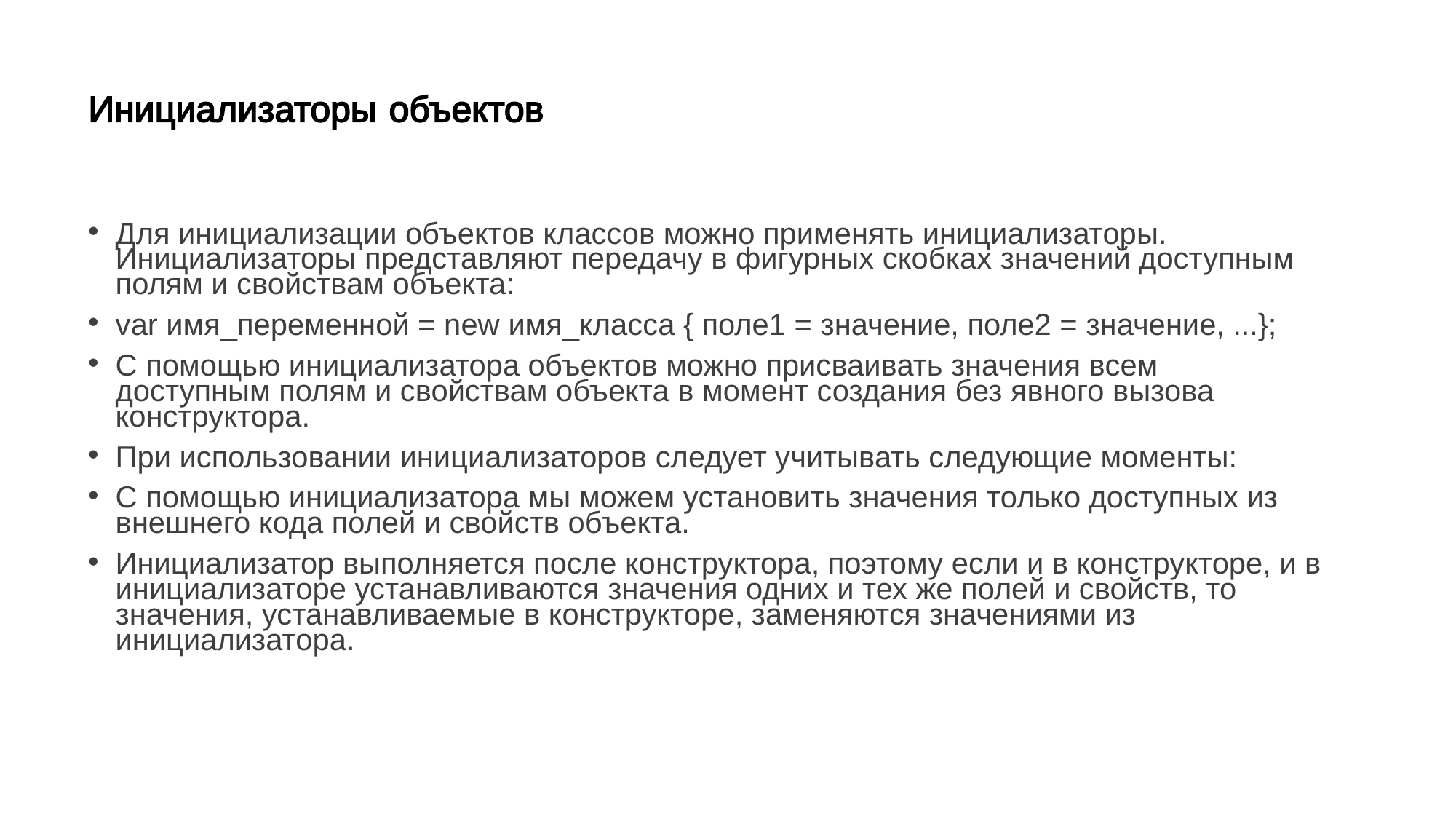

# Инициализаторы объектов
Для инициализации объектов классов можно применять инициализаторы. Инициализаторы представляют передачу в фигурных скобках значений доступным полям и свойствам объекта:
var имя_переменной = new имя_класса { поле1 = значение, поле2 = значение, ...};
С помощью инициализатора объектов можно присваивать значения всем доступным полям и свойствам объекта в момент создания без явного вызова конструктора.
При использовании инициализаторов следует учитывать следующие моменты:
С помощью инициализатора мы можем установить значения только доступных из внешнего кода полей и свойств объекта.
Инициализатор выполняется после конструктора, поэтому если и в конструкторе, и в инициализаторе устанавливаются значения одних и тех же полей и свойств, то значения, устанавливаемые в конструкторе, заменяются значениями из инициализатора.